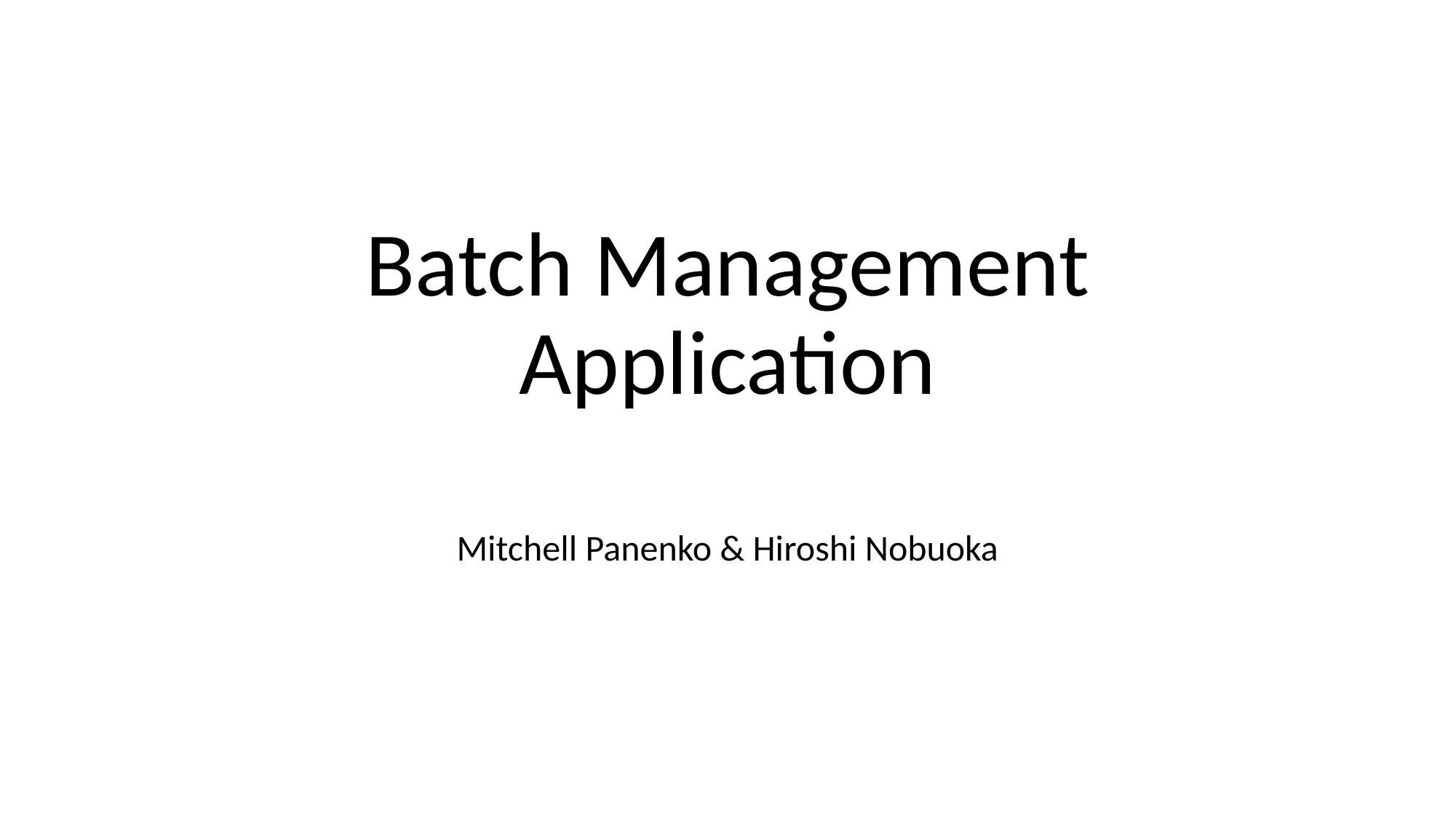

# Batch Management Application
Mitchell Panenko & Hiroshi Nobuoka